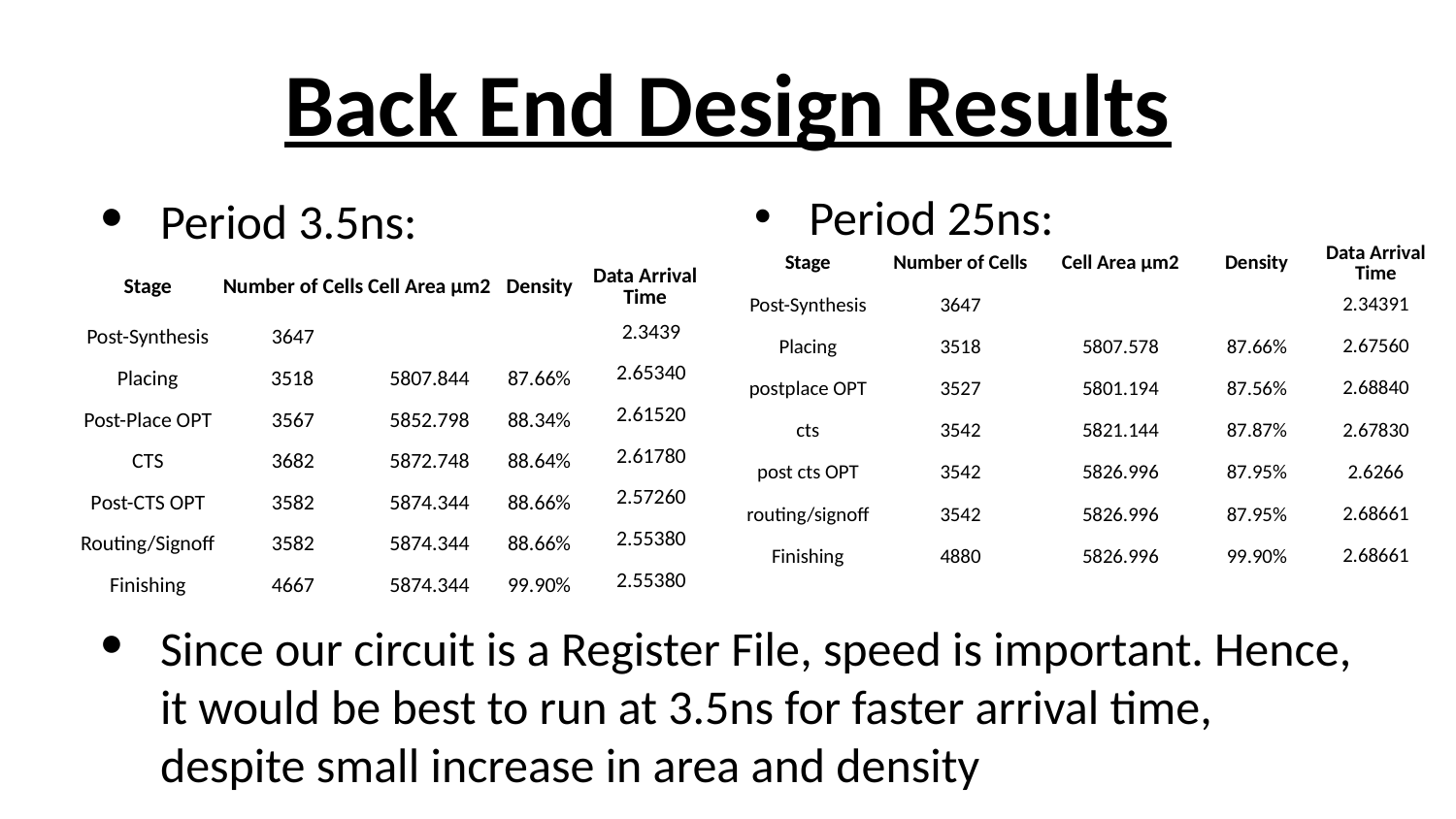

# Back End Design Results
Period 3.5ns:

Since our circuit is a Register File, speed is important. Hence, it would be best to run at 3.5ns for faster arrival time, despite small increase in area and density

Period 25ns:
| Stage | Number of Cells | Cell Area μm2 | Density | Data Arrival Time |
| --- | --- | --- | --- | --- |
| Post-Synthesis | 3647 |  |  | 2.34391 |
| Placing | 3518 | 5807.578 | 87.66% | 2.67560 |
| postplace OPT | 3527 | 5801.194 | 87.56% | 2.68840 |
| cts | 3542 | 5821.144 | 87.87% | 2.67830 |
| post cts OPT | 3542 | 5826.996 | 87.95% | 2.6266 |
| routing/signoff | 3542 | 5826.996 | 87.95% | 2.68661 |
| Finishing | 4880 | 5826.996 | 99.90% | 2.68661 |
| Stage | Number of Cells | Cell Area μm2 | Density | Data Arrival Time |
| --- | --- | --- | --- | --- |
| Post-Synthesis | 3647 |  |  | 2.3439 |
| Placing | 3518 | 5807.844 | 87.66% | 2.65340 |
| Post-Place OPT | 3567 | 5852.798 | 88.34% | 2.61520 |
| CTS | 3682 | 5872.748 | 88.64% | 2.61780 |
| Post-CTS OPT | 3582 | 5874.344 | 88.66% | 2.57260 |
| Routing/Signoff | 3582 | 5874.344 | 88.66% | 2.55380 |
| Finishing | 4667 | 5874.344 | 99.90% | 2.55380 |